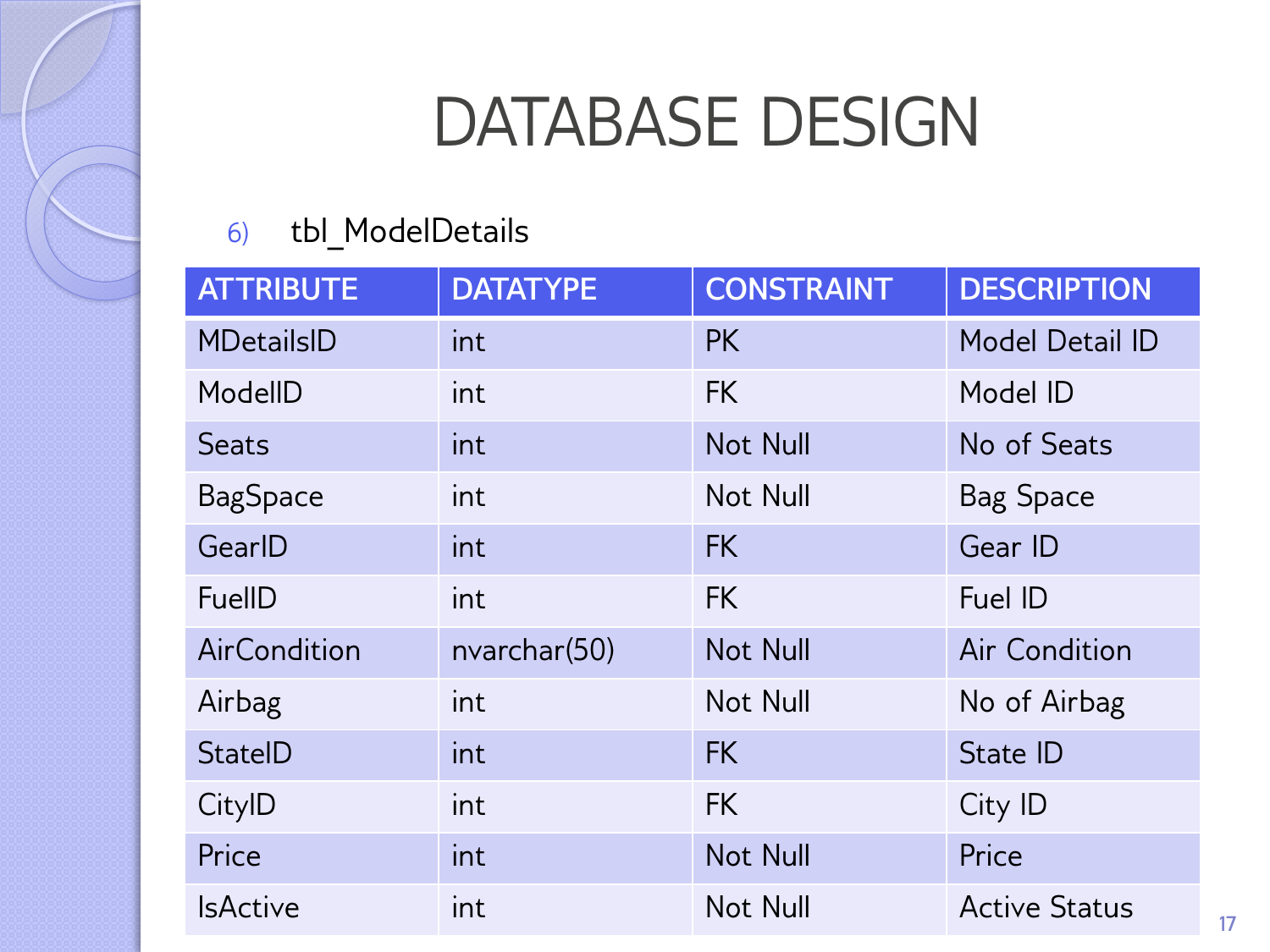

# DATABASE DESIGN
tbl_ModelDetails

| ATTRIBUTE | DATATYPE | CONSTRAINT | DESCRIPTION |
| --- | --- | --- | --- |
| MDetailsID | int | PK | Model Detail ID |
| ModelID | int | FK | Model ID |
| Seats | int | Not Null | No of Seats |
| BagSpace | int | Not Null | Bag Space |
| GearID | int | FK | Gear ID |
| FuelID | int | FK | Fuel ID |
| AirCondition | nvarchar(50) | Not Null | Air Condition |
| Airbag | int | Not Null | No of Airbag |
| StateID | int | FK | State ID |
| CityID | int | FK | City ID |
| Price | int | Not Null | Price |
| IsActive | int | Not Null | Active Status |
17